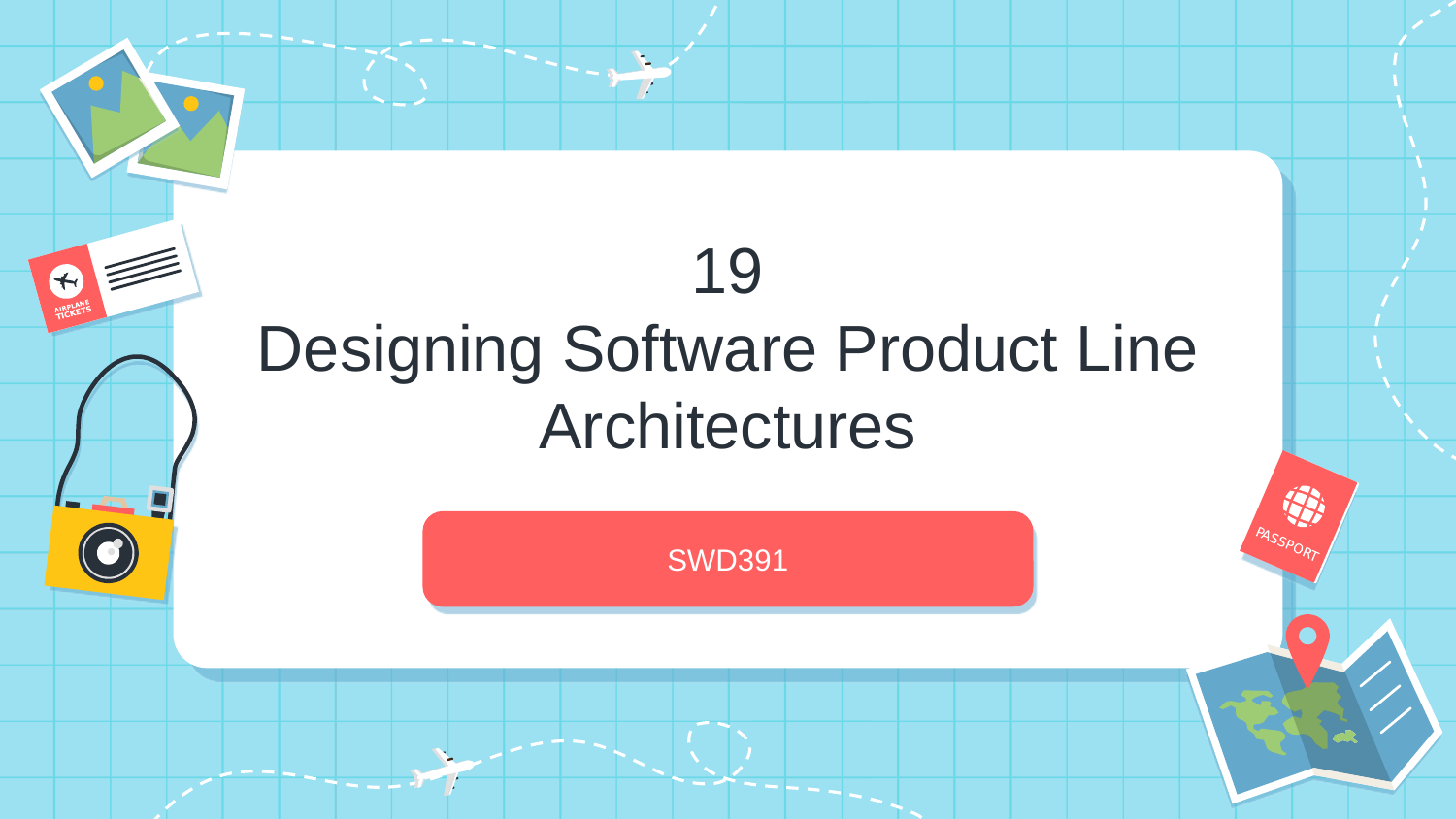

# 19 Designing Software Product Line Architectures

SWD391